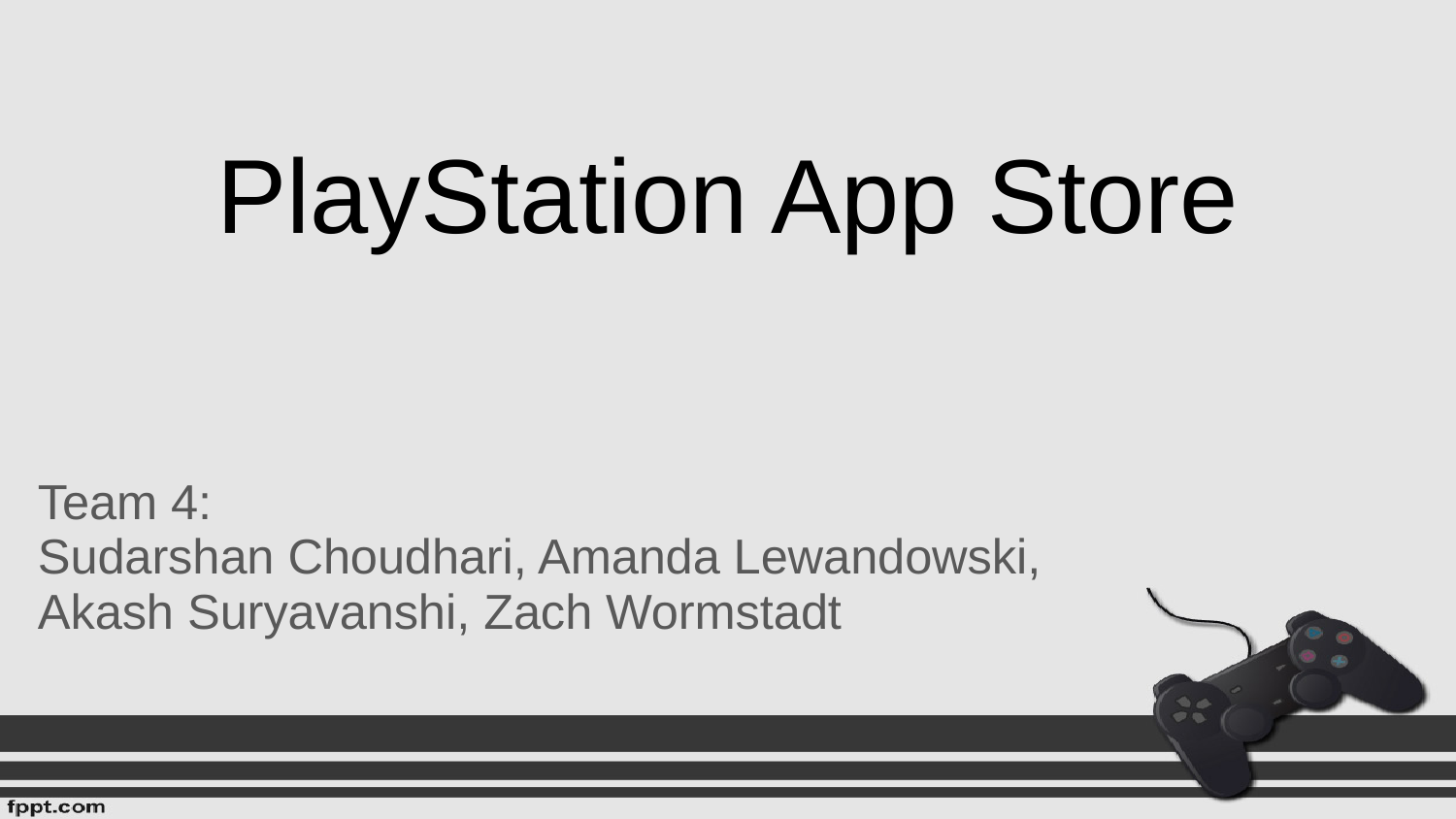

# PlayStation App Store
Team 4:
Sudarshan Choudhari, Amanda Lewandowski,
Akash Suryavanshi, Zach Wormstadt